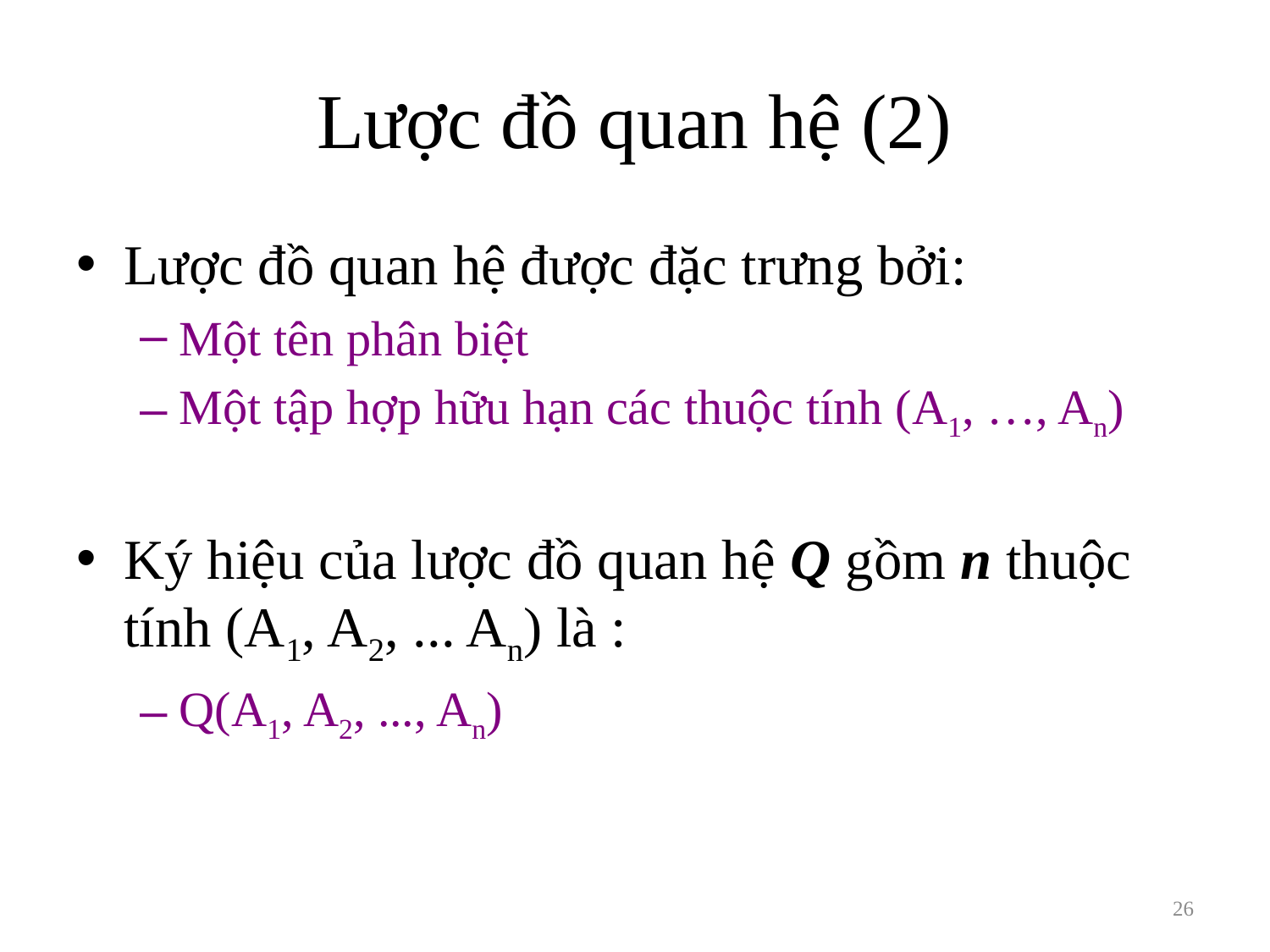

# Lược đồ quan hệ (2)
Lược đồ quan hệ được đặc trưng bởi:
Một tên phân biệt
Một tập hợp hữu hạn các thuộc tính (A1, …, An)

Ký hiệu của lược đồ quan hệ Q gồm n thuộc tính (A1, A2, ... An) là :
Q(A1, A2, ..., An)

26